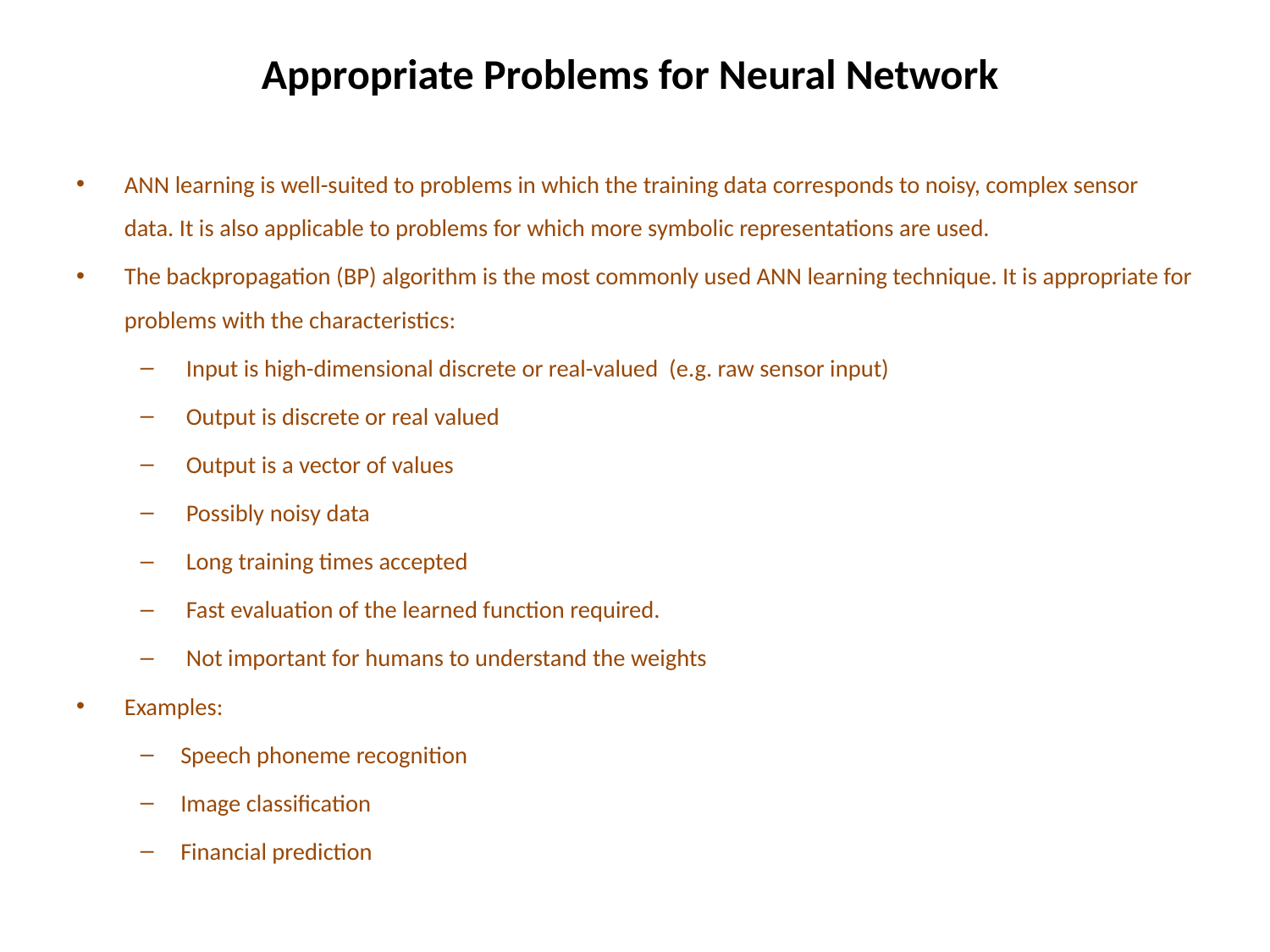

# Appropriate Problems for Neural Network
ANN learning is well-suited to problems in which the training data corresponds to noisy, complex sensor data. It is also applicable to problems for which more symbolic representations are used.
The backpropagation (BP) algorithm is the most commonly used ANN learning technique. It is appropriate for problems with the characteristics:
 Input is high-dimensional discrete or real-valued  (e.g. raw sensor input)
 Output is discrete or real valued
 Output is a vector of values
 Possibly noisy data
 Long training times accepted
 Fast evaluation of the learned function required.
 Not important for humans to understand the weights
Examples:
Speech phoneme recognition
Image classification
Financial prediction